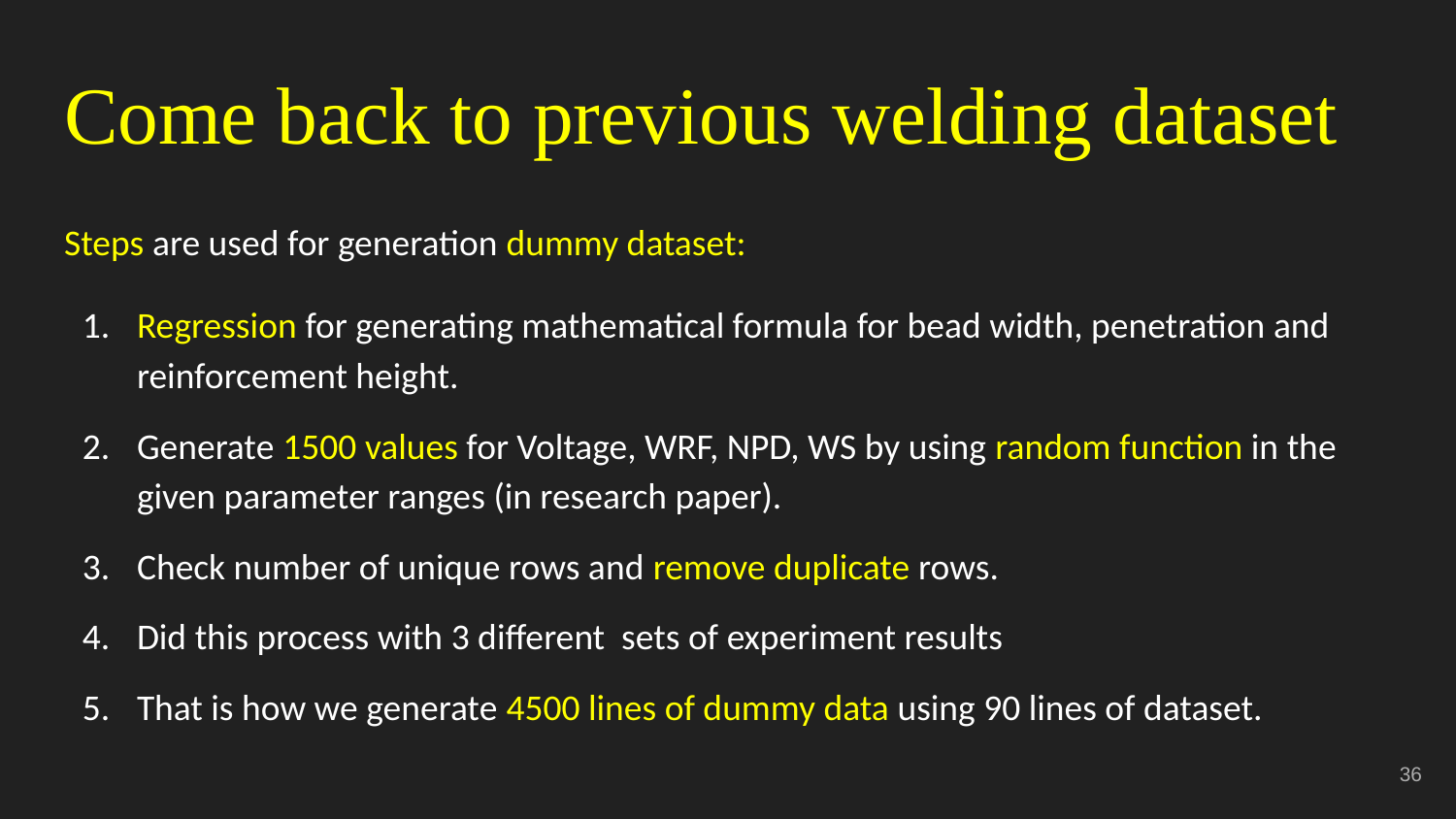

# Come back to previous welding dataset
Steps are used for generation dummy dataset:
Regression for generating mathematical formula for bead width, penetration and reinforcement height.
Generate 1500 values for Voltage, WRF, NPD, WS by using random function in the given parameter ranges (in research paper).
Check number of unique rows and remove duplicate rows.
Did this process with 3 different  sets of experiment results
That is how we generate 4500 lines of dummy data using 90 lines of dataset.

36